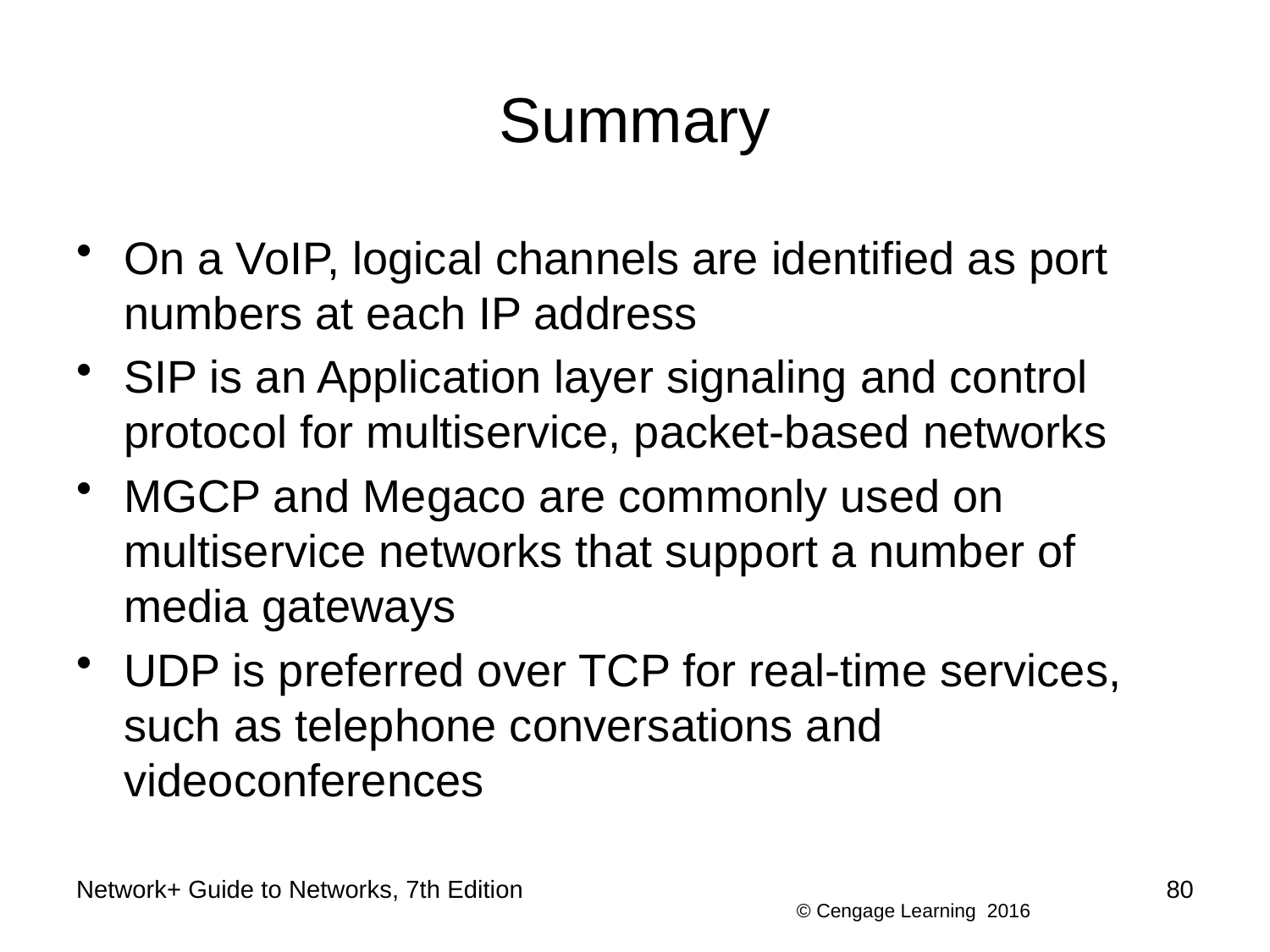

# Summary
On a VoIP, logical channels are identified as port numbers at each IP address
SIP is an Application layer signaling and control protocol for multiservice, packet-based networks
MGCP and Megaco are commonly used on multiservice networks that support a number of media gateways
UDP is preferred over TCP for real-time services, such as telephone conversations and videoconferences
Network+ Guide to Networks, 7th Edition
80